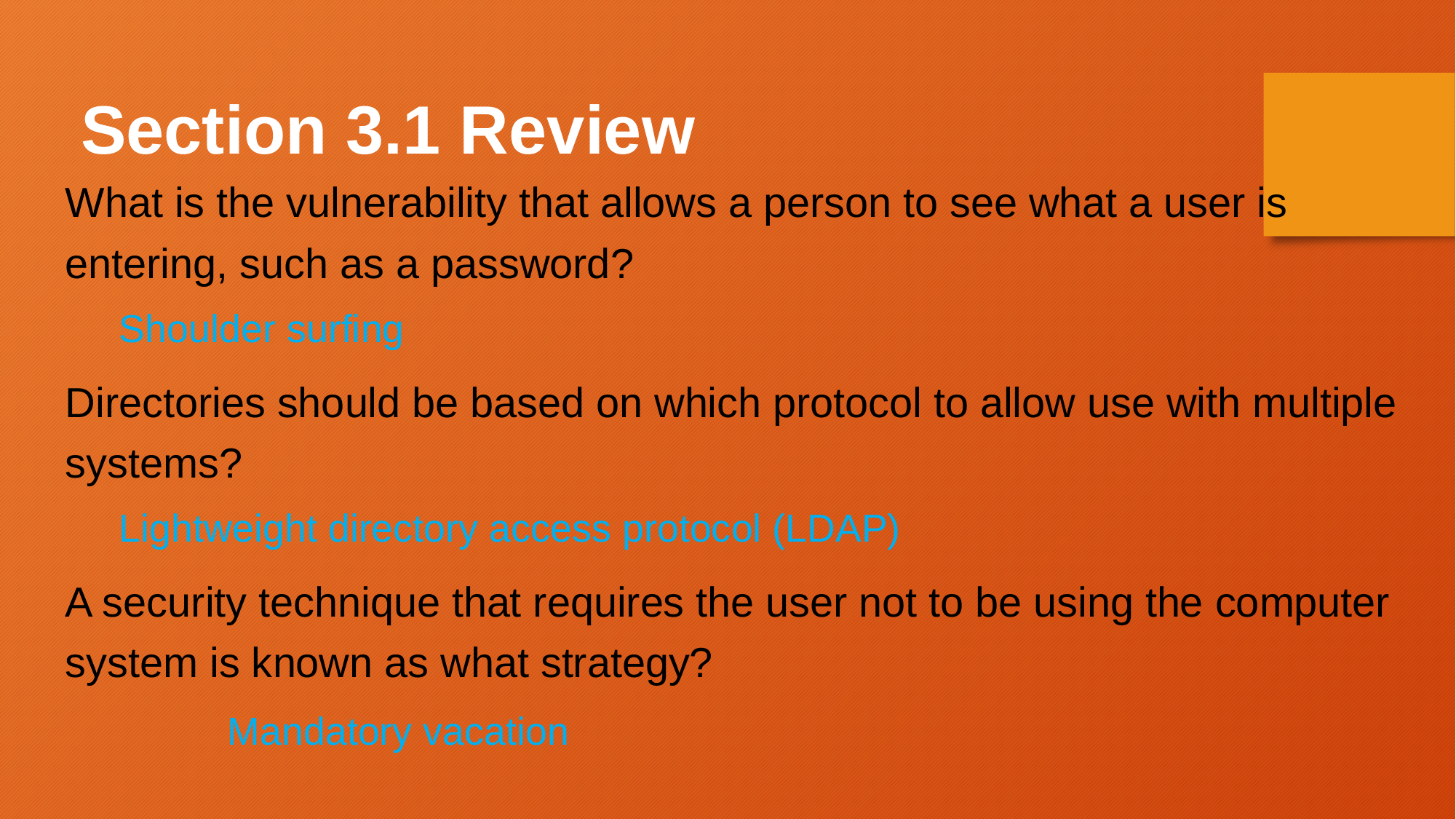

Section 3.1 Review
What is the vulnerability that allows a person to see what a user is entering, such as a password?
Shoulder surfing
Directories should be based on which protocol to allow use with multiple systems?
Lightweight directory access protocol (LDAP)
A security technique that requires the user not to be using the computer system is known as what strategy?
	Mandatory vacation